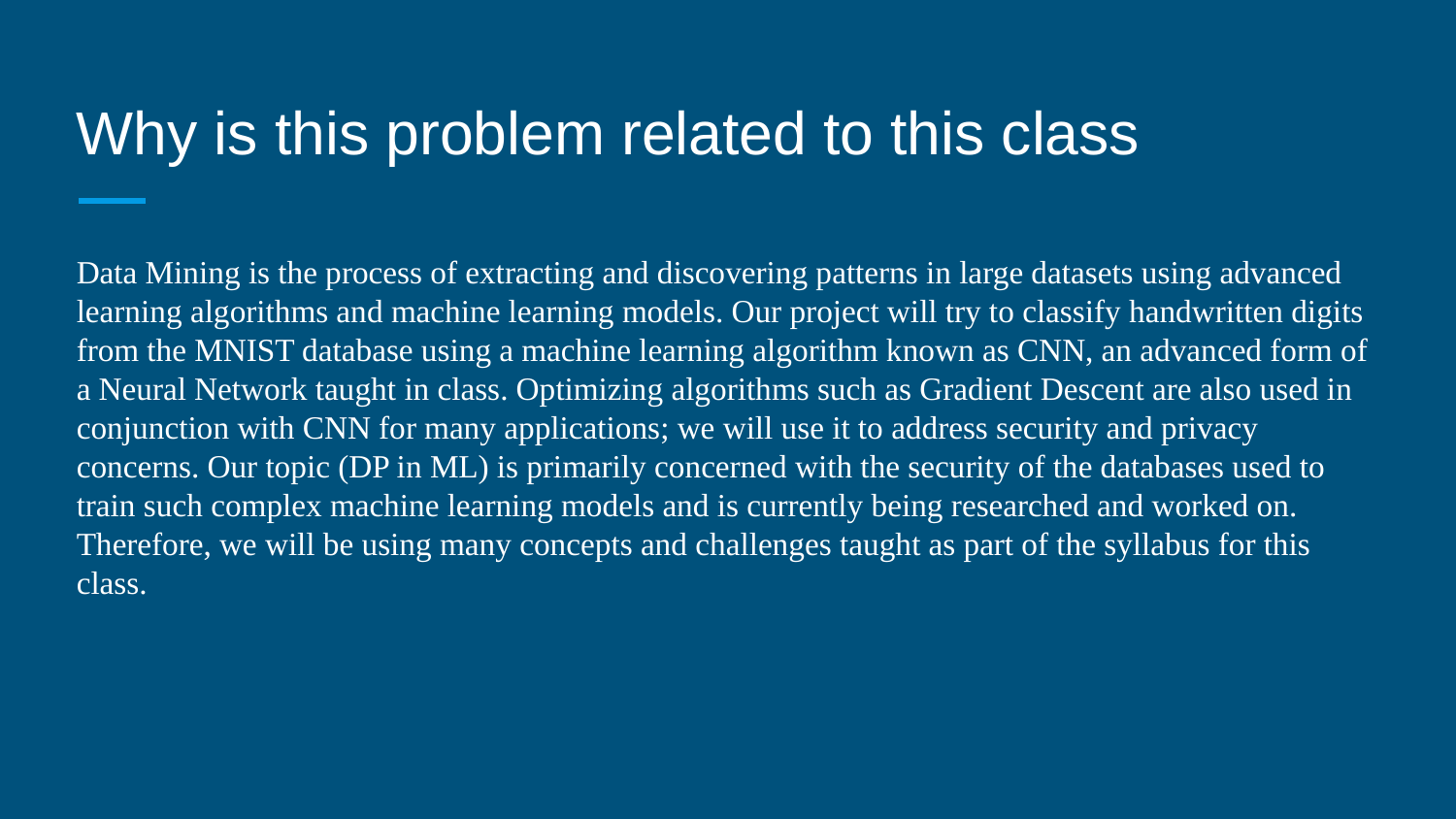

# Why is this problem related to this class
Data Mining is the process of extracting and discovering patterns in large datasets using advanced learning algorithms and machine learning models. Our project will try to classify handwritten digits from the MNIST database using a machine learning algorithm known as CNN, an advanced form of a Neural Network taught in class. Optimizing algorithms such as Gradient Descent are also used in conjunction with CNN for many applications; we will use it to address security and privacy concerns. Our topic (DP in ML) is primarily concerned with the security of the databases used to train such complex machine learning models and is currently being researched and worked on. Therefore, we will be using many concepts and challenges taught as part of the syllabus for this class.